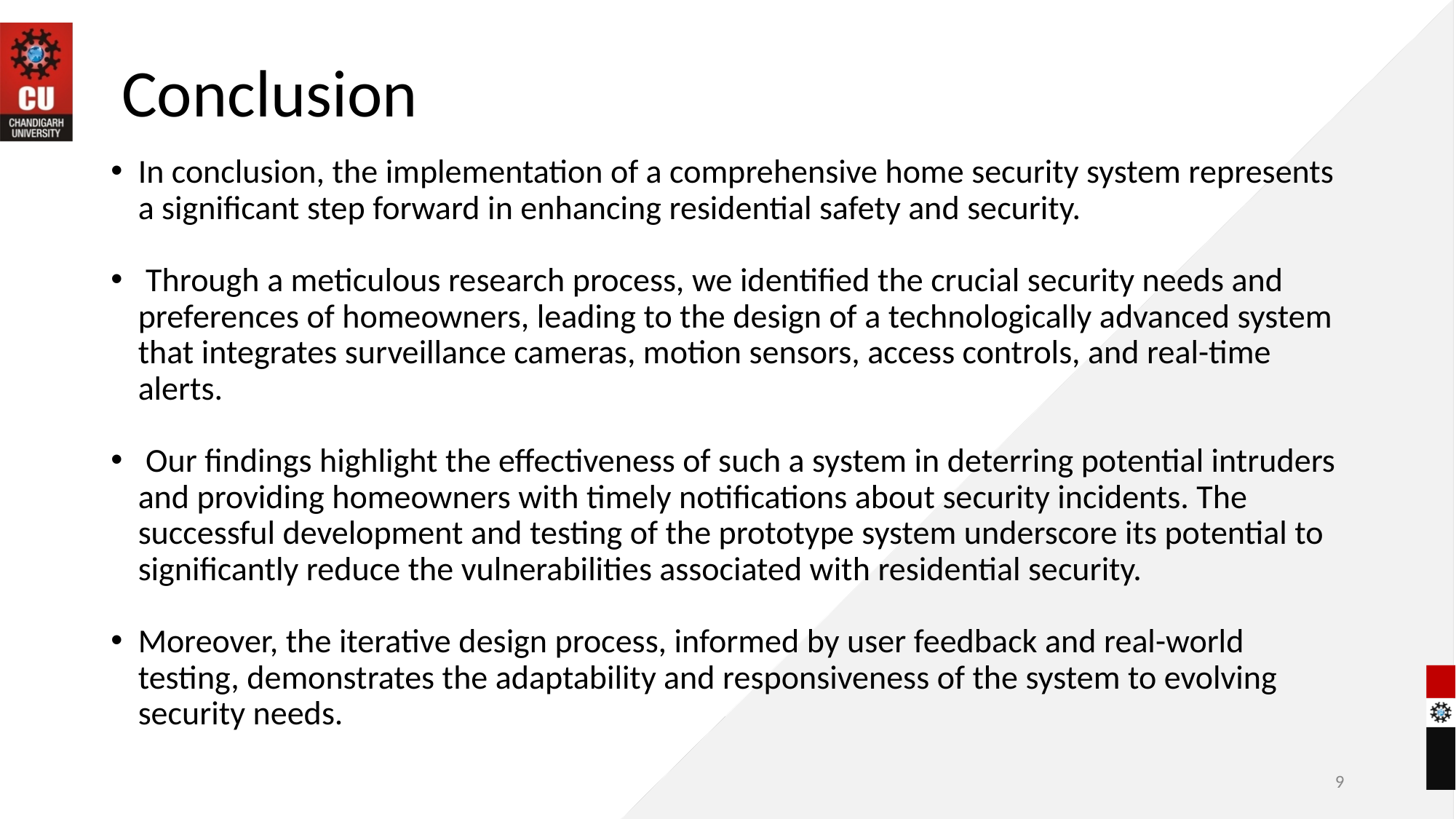

# Conclusion
In conclusion, the implementation of a comprehensive home security system represents a significant step forward in enhancing residential safety and security.

 Through a meticulous research process, we identified the crucial security needs and preferences of homeowners, leading to the design of a technologically advanced system that integrates surveillance cameras, motion sensors, access controls, and real-time alerts.

 Our findings highlight the effectiveness of such a system in deterring potential intruders and providing homeowners with timely notifications about security incidents. The successful development and testing of the prototype system underscore its potential to significantly reduce the vulnerabilities associated with residential security.

Moreover, the iterative design process, informed by user feedback and real-world testing, demonstrates the adaptability and responsiveness of the system to evolving security needs.
9